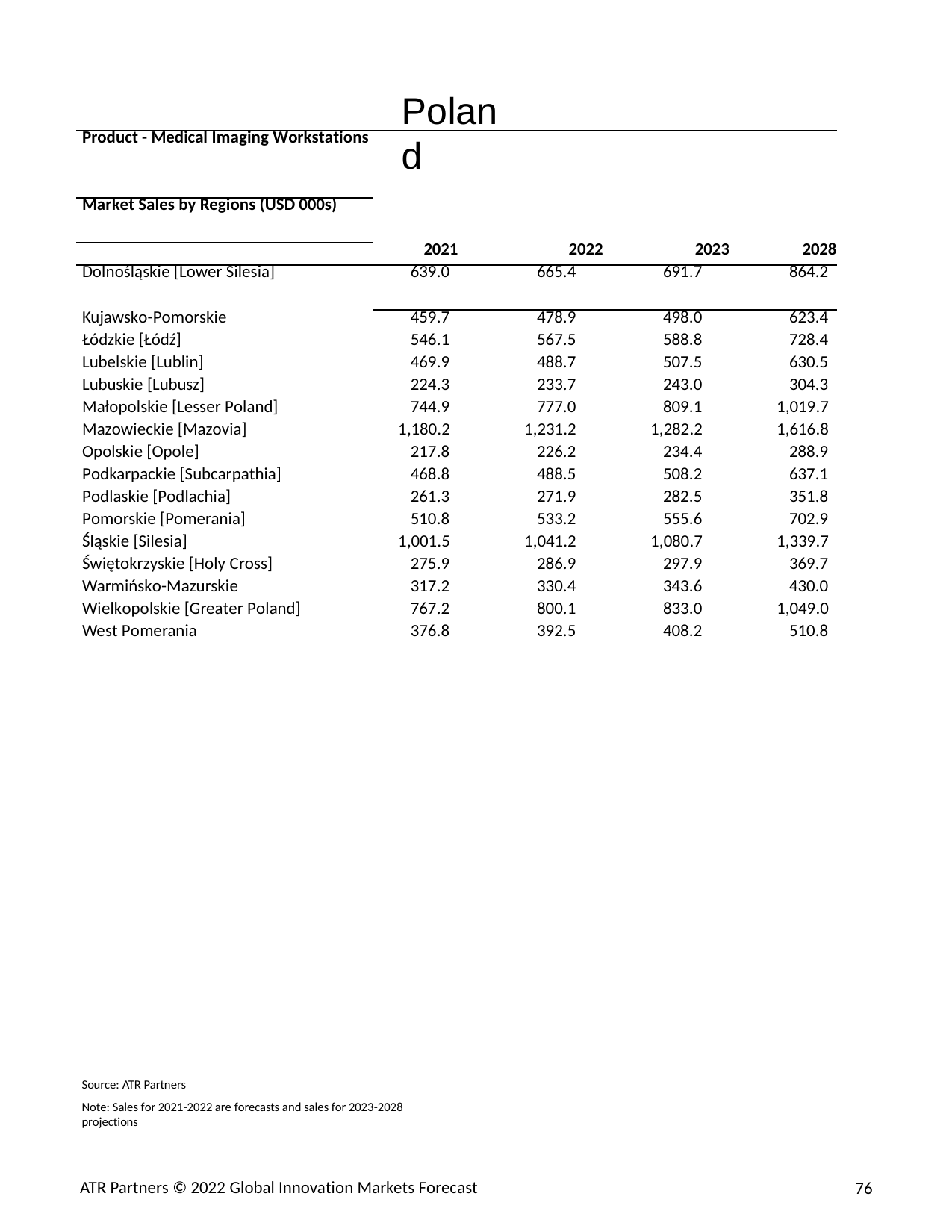

Poland
| Product - Medical Imaging Workstations |  |  |  |  |
| --- | --- | --- | --- | --- |
| Market Sales by Regions (USD 000s) |  |  |  |  |
|  | 2021 | 2022 | 2023 | 2028 |
| Dolnośląskie [Lower Silesia] | 639.0 | 665.4 | 691.7 | 864.2 |
| Kujawsko-Pomorskie | 459.7 | 478.9 | 498.0 | 623.4 |
| Łódzkie [Łódź] | 546.1 | 567.5 | 588.8 | 728.4 |
| Lubelskie [Lublin] | 469.9 | 488.7 | 507.5 | 630.5 |
| Lubuskie [Lubusz] | 224.3 | 233.7 | 243.0 | 304.3 |
| Małopolskie [Lesser Poland] | 744.9 | 777.0 | 809.1 | 1,019.7 |
| Mazowieckie [Mazovia] | 1,180.2 | 1,231.2 | 1,282.2 | 1,616.8 |
| Opolskie [Opole] | 217.8 | 226.2 | 234.4 | 288.9 |
| Podkarpackie [Subcarpathia] | 468.8 | 488.5 | 508.2 | 637.1 |
| Podlaskie [Podlachia] | 261.3 | 271.9 | 282.5 | 351.8 |
| Pomorskie [Pomerania] | 510.8 | 533.2 | 555.6 | 702.9 |
| Śląskie [Silesia] | 1,001.5 | 1,041.2 | 1,080.7 | 1,339.7 |
| Świętokrzyskie [Holy Cross] | 275.9 | 286.9 | 297.9 | 369.7 |
| Warmińsko-Mazurskie | 317.2 | 330.4 | 343.6 | 430.0 |
| Wielkopolskie [Greater Poland] | 767.2 | 800.1 | 833.0 | 1,049.0 |
| West Pomerania | 376.8 | 392.5 | 408.2 | 510.8 |
Source: ATR Partners
Note: Sales for 2021-2022 are forecasts and sales for 2023-2028 projections
ATR Partners © 2022 Global Innovation Markets Forecast

76